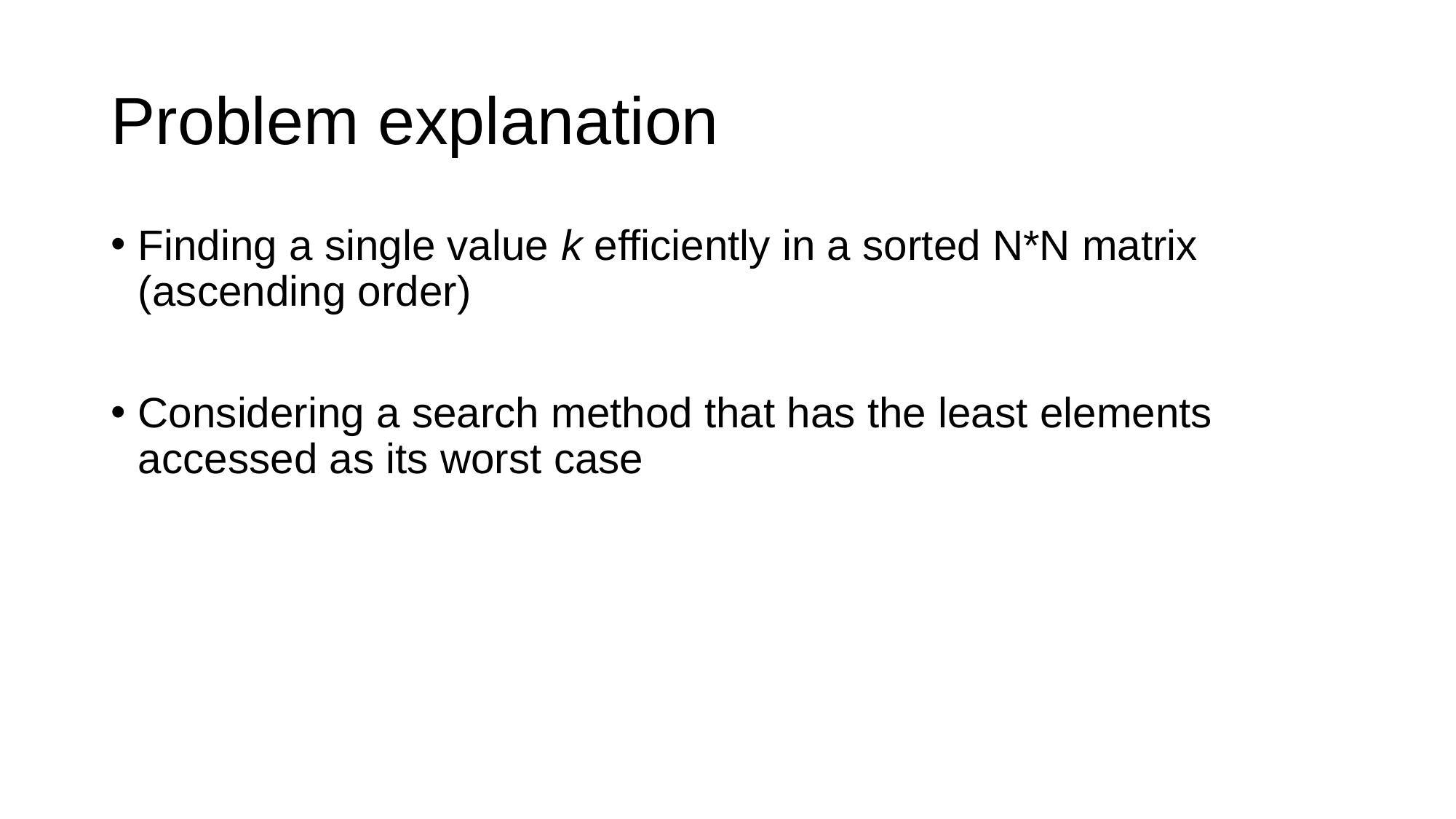

# Problem explanation
Finding a single value k efficiently in a sorted N*N matrix (ascending order)

Considering a search method that has the least elements accessed as its worst case